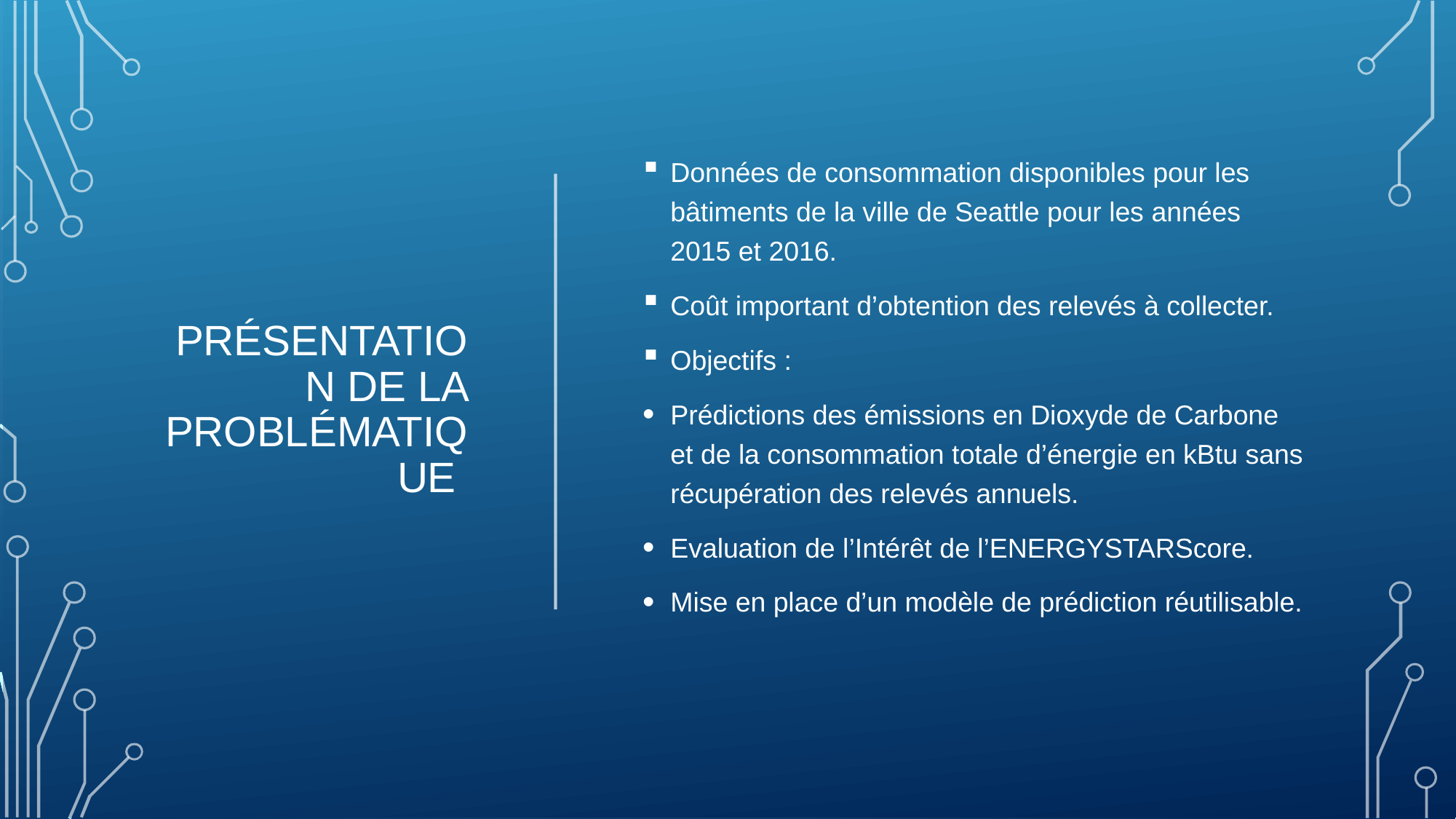

# Présentation DE LA probléMATIQUE
Données de consommation disponibles pour les bâtiments de la ville de Seattle pour les années 2015 et 2016.
Coût important d’obtention des relevés à collecter.
Objectifs :
Prédictions des émissions en Dioxyde de Carbone et de la consommation totale d’énergie en kBtu sans récupération des relevés annuels.
Evaluation de l’Intérêt de l’ENERGYSTARScore.
Mise en place d’un modèle de prédiction réutilisable.